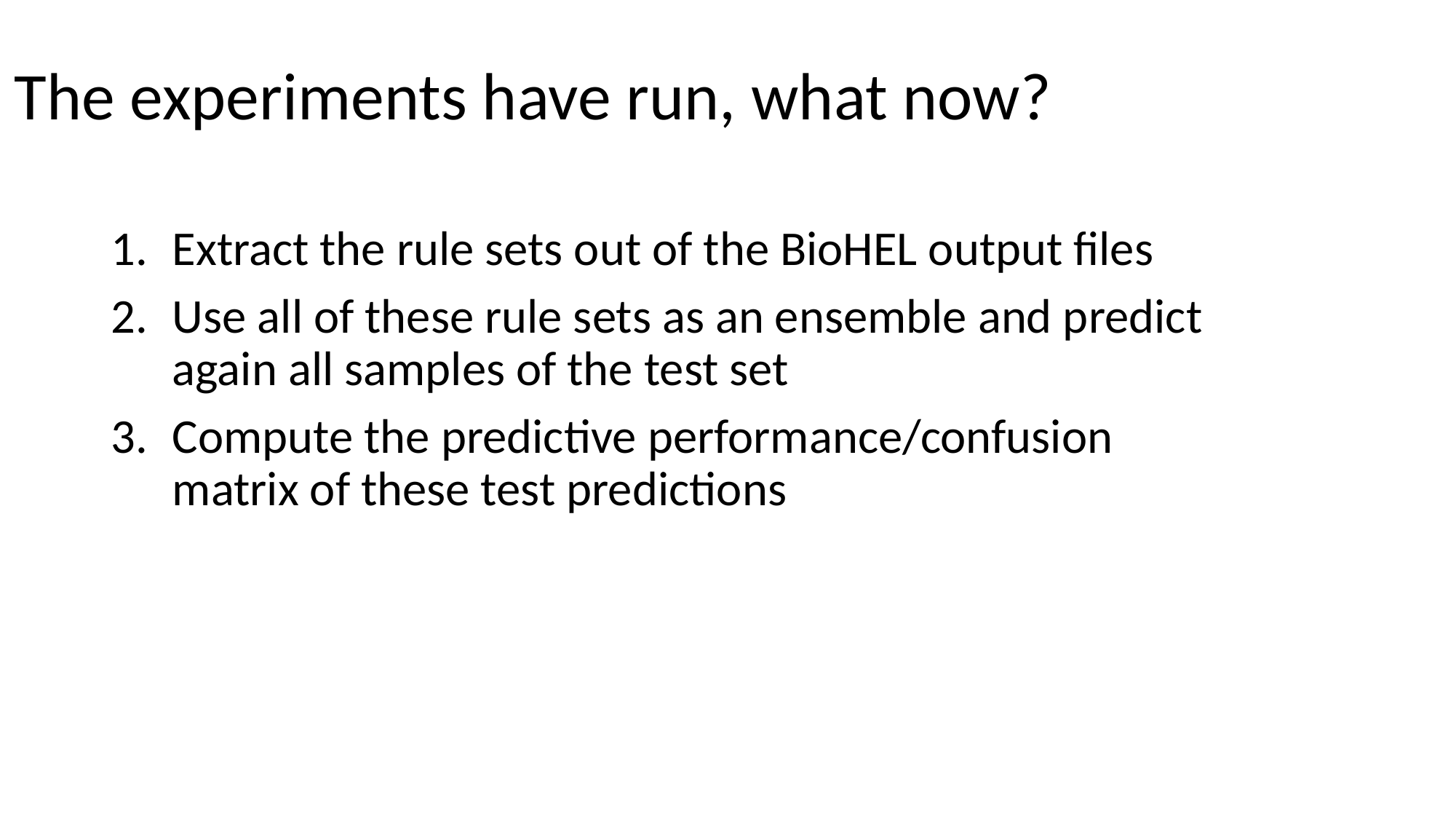

# The experiments have run, what now?
Extract the rule sets out of the BioHEL output files
Use all of these rule sets as an ensemble and predict again all samples of the test set
Compute the predictive performance/confusion matrix of these test predictions